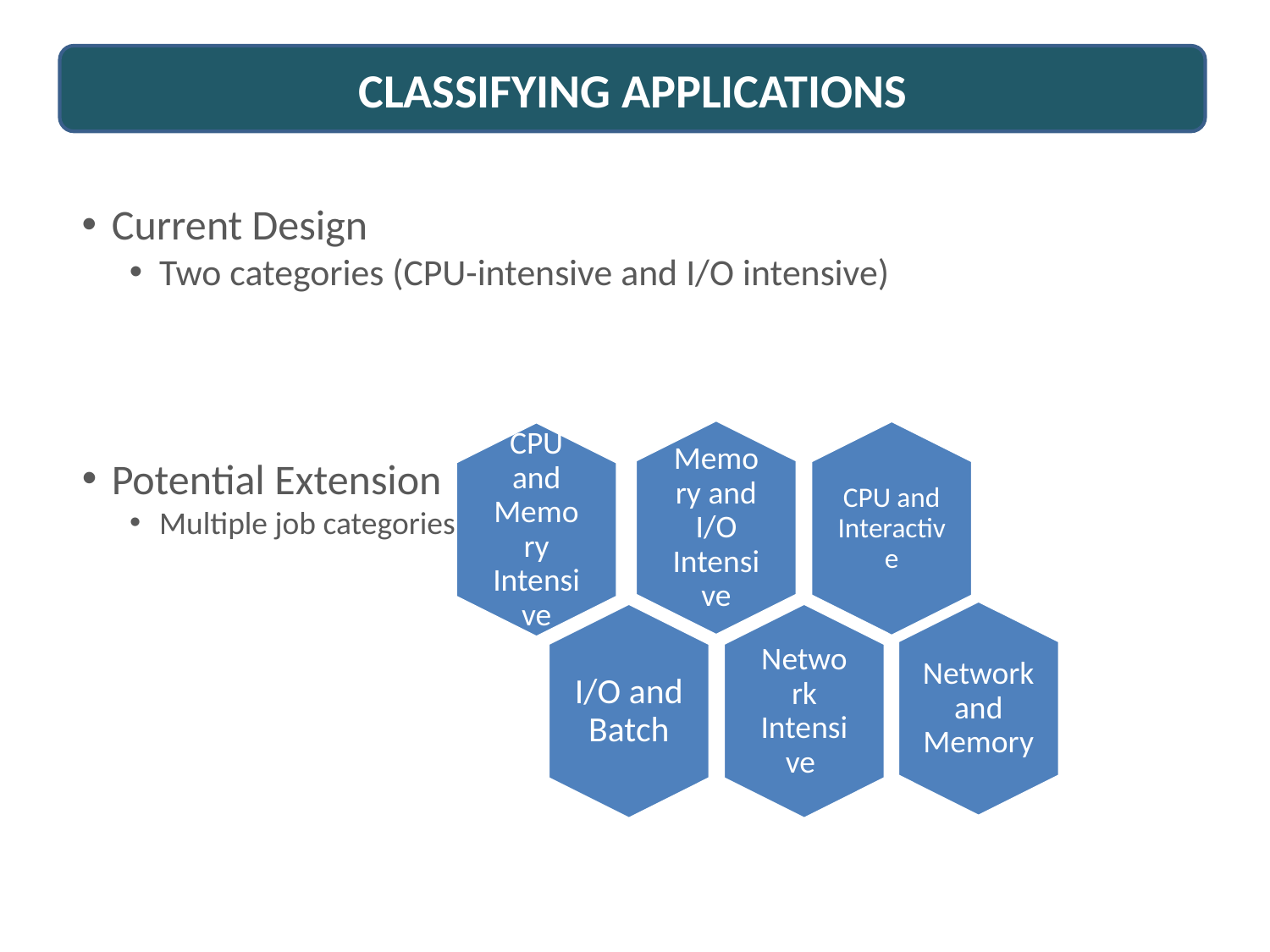

CLASSIFYING APPLICATIONS
Current Design
Two categories (CPU-intensive and I/O intensive)

CPU and Memory Intensive
CPU and Interactive
Memory and I/O Intensive
Network and Memory
Network Intensive
I/O and Batch
Potential Extension
Multiple job categories